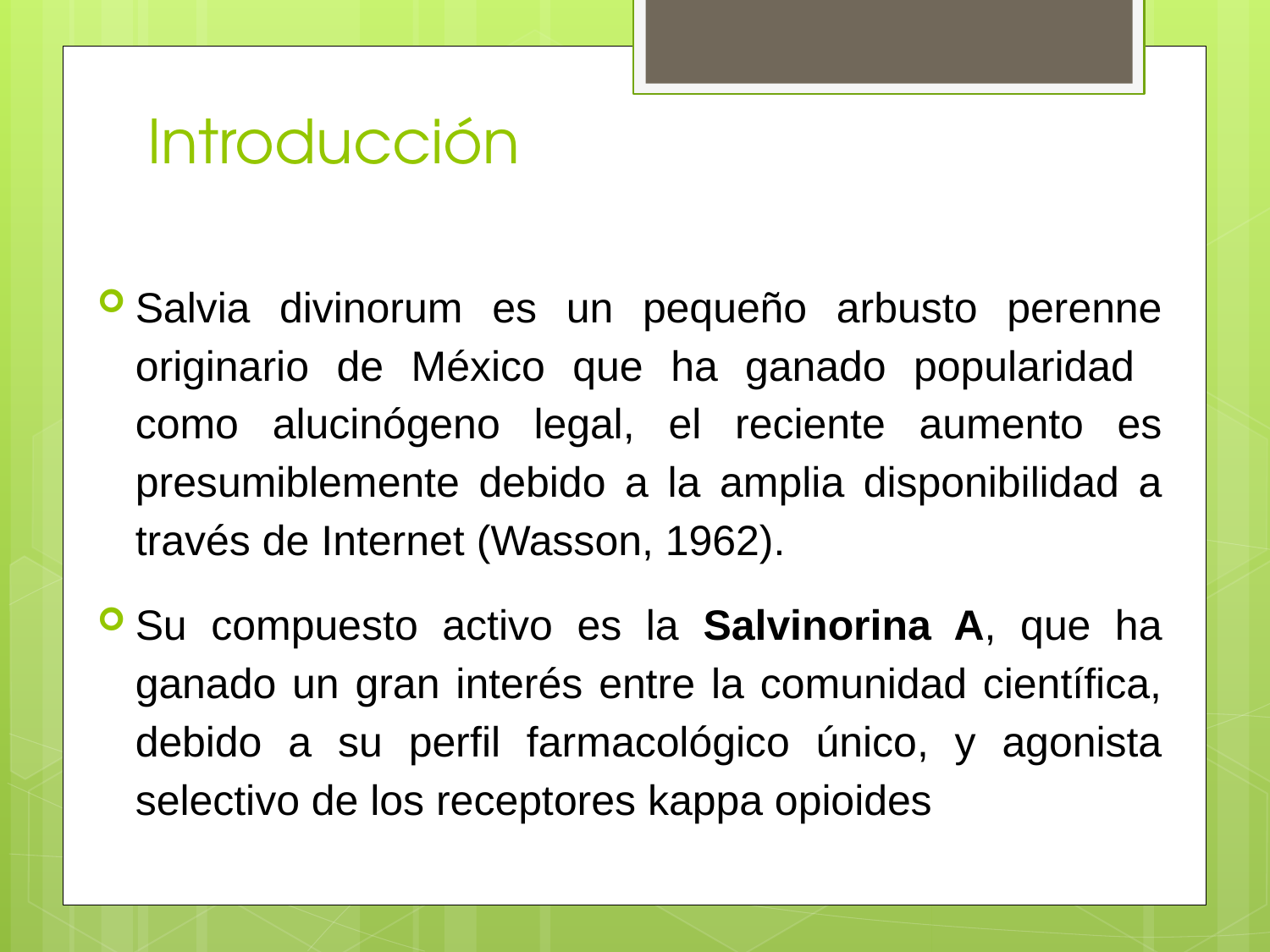

# Introducción
Salvia divinorum es un pequeño arbusto perenne originario de México que ha ganado popularidad  como alucinógeno legal, el reciente aumento es presumiblemente debido a la amplia disponibilidad a través de Internet (Wasson, 1962).
Su compuesto activo es la Salvinorina A, que ha ganado un gran interés entre la comunidad científica, debido a su perfil farmacológico único, y agonista selectivo de los receptores kappa opioides